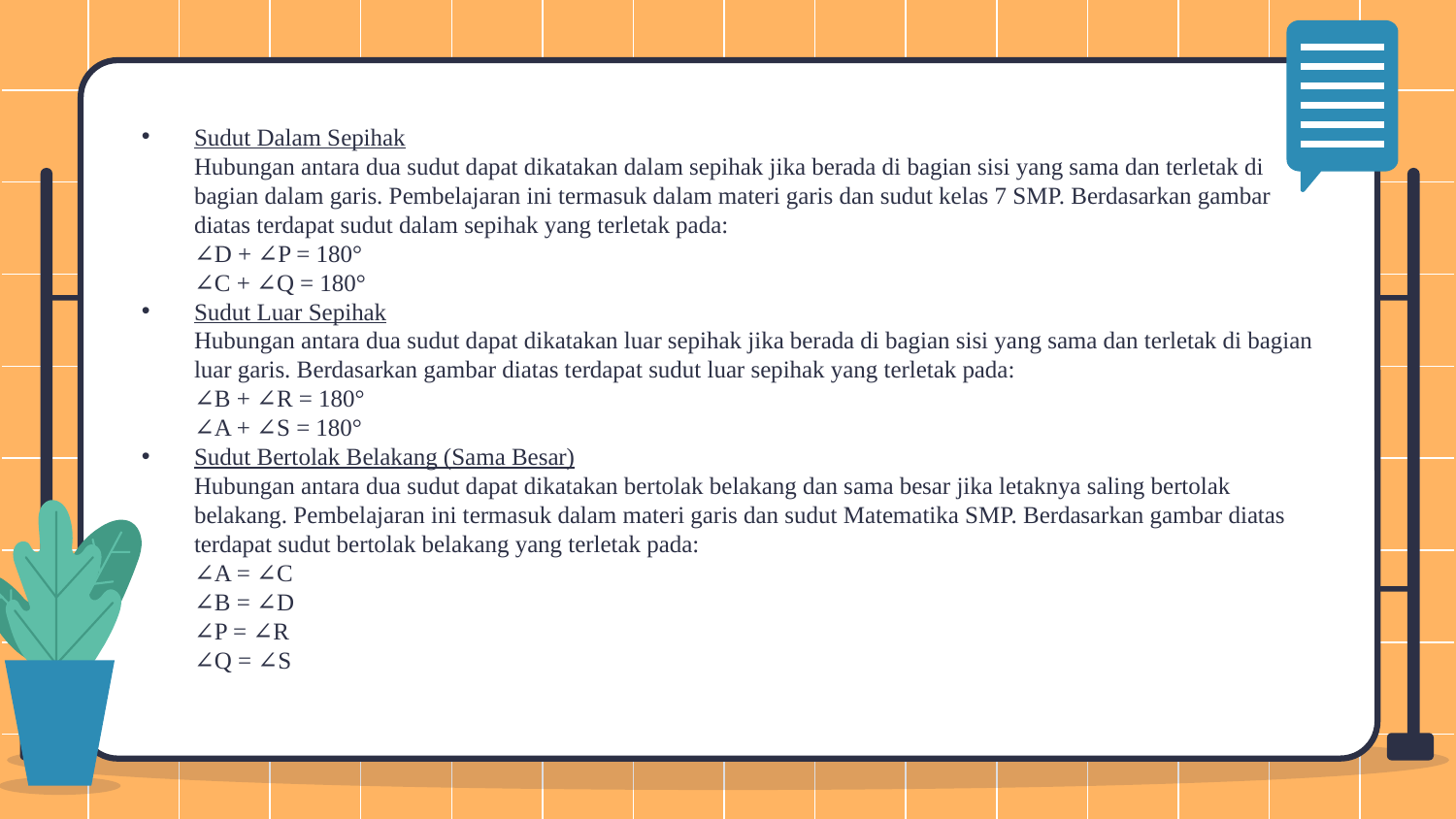

Sudut Dalam Sepihak
Hubungan antara dua sudut dapat dikatakan dalam sepihak jika berada di bagian sisi yang sama dan terletak di bagian dalam garis. Pembelajaran ini termasuk dalam materi garis dan sudut kelas 7 SMP. Berdasarkan gambar diatas terdapat sudut dalam sepihak yang terletak pada:
∠D + ∠P = 180°
∠C + ∠Q = 180°
Sudut Luar Sepihak
Hubungan antara dua sudut dapat dikatakan luar sepihak jika berada di bagian sisi yang sama dan terletak di bagian luar garis. Berdasarkan gambar diatas terdapat sudut luar sepihak yang terletak pada:
∠B + ∠R = 180°
∠A + ∠S = 180°
Sudut Bertolak Belakang (Sama Besar)
Hubungan antara dua sudut dapat dikatakan bertolak belakang dan sama besar jika letaknya saling bertolak belakang. Pembelajaran ini termasuk dalam materi garis dan sudut Matematika SMP. Berdasarkan gambar diatas terdapat sudut bertolak belakang yang terletak pada:
∠A = ∠C 
∠B = ∠D
∠P = ∠R 
∠Q = ∠S